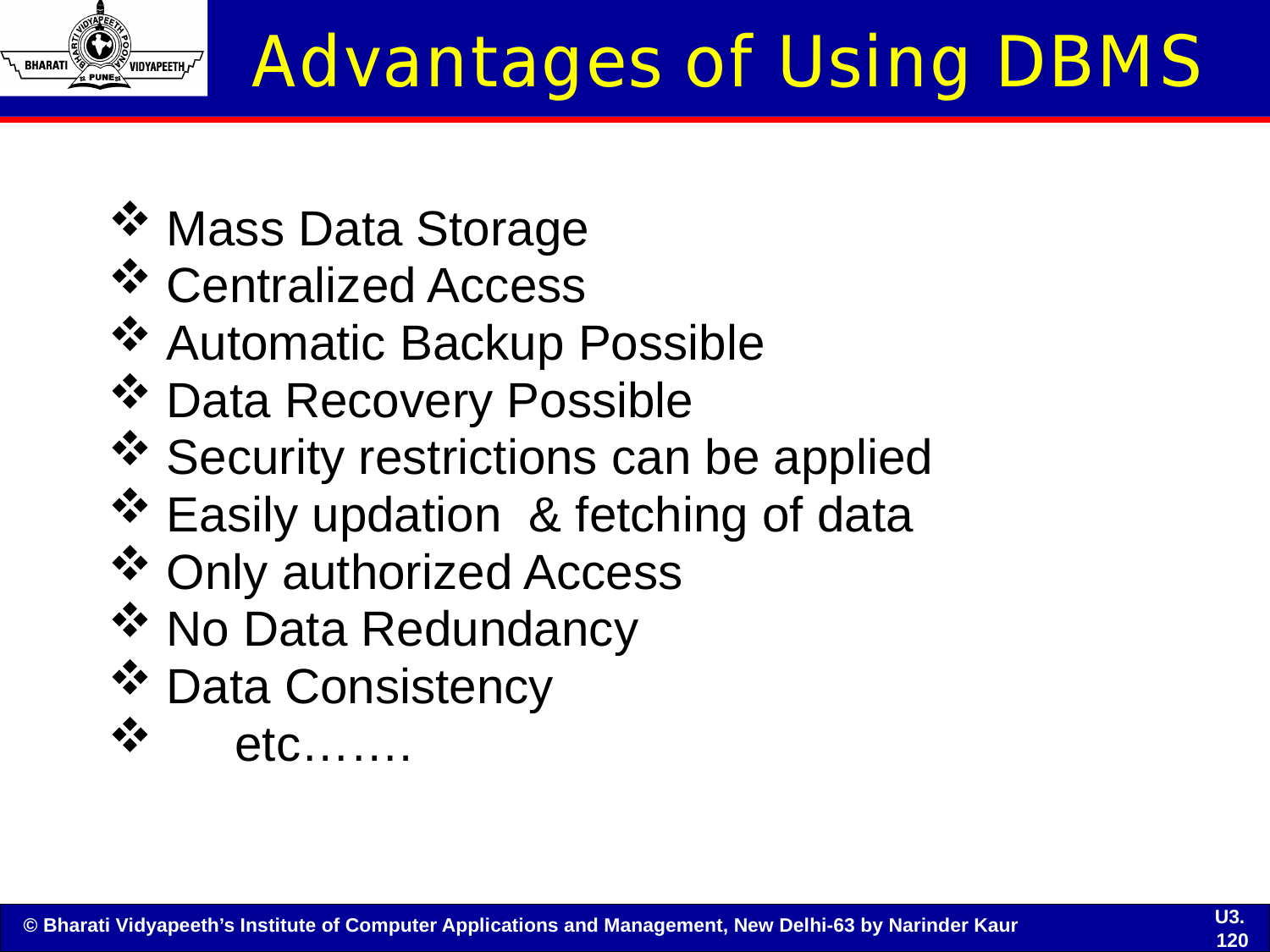

Advantages of Using DBMS
 Mass Data Storage
 Centralized Access
 Automatic Backup Possible
 Data Recovery Possible
 Security restrictions can be applied
 Easily updation  & fetching of data
 Only authorized Access
 No Data Redundancy
 Data Consistency
	etc…….